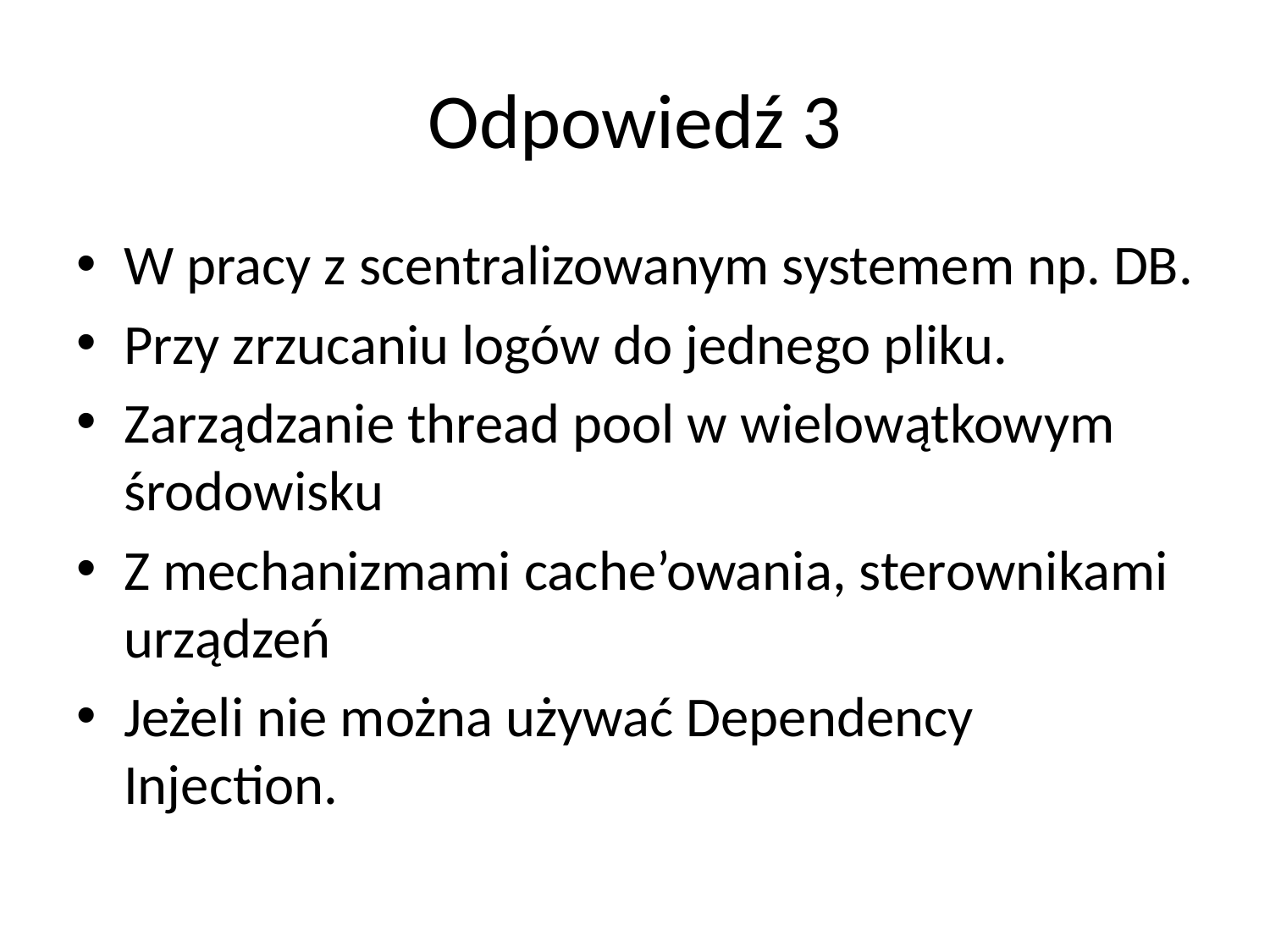

# Odpowiedź 3
W pracy z scentralizowanym systemem np. DB.
Przy zrzucaniu logów do jednego pliku.
Zarządzanie thread pool w wielowątkowym środowisku
Z mechanizmami cache’owania, sterownikami urządzeń
Jeżeli nie można używać Dependency Injection.